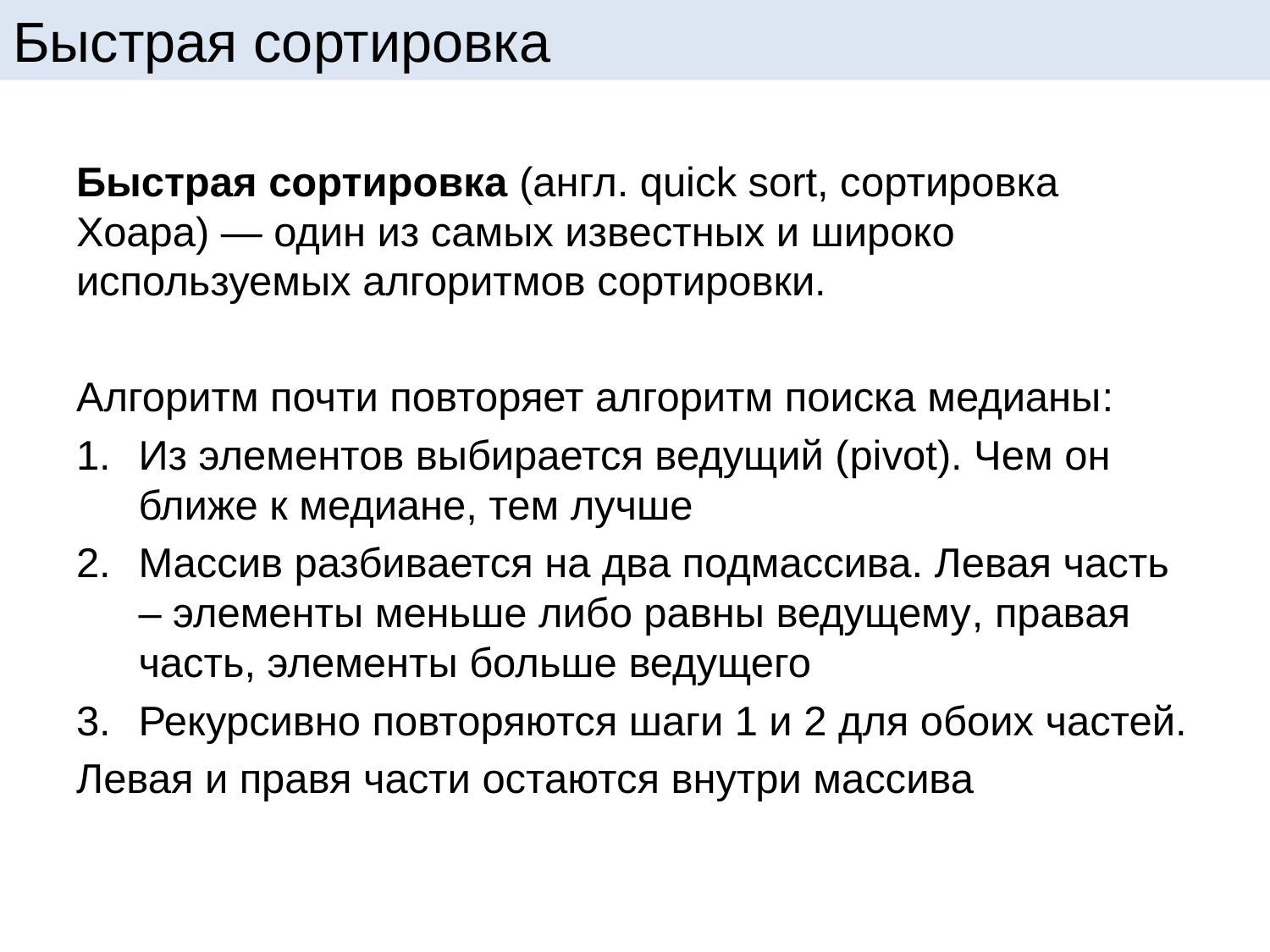

# Быстрая сортировка
Быстрая сортировка (англ. quick sort, сортировка Хоара) — один из самых известных и широко используемых алгоритмов сортировки.

Алгоритм почти повторяет алгоритм поиска медианы:
Из элементов выбирается ведущий (pivot). Чем он ближе к медиане, тем лучше
Массив разбивается на два подмассива. Левая часть – элементы меньше либо равны ведущему, правая часть, элементы больше ведущего
Рекурсивно повторяются шаги 1 и 2 для обоих частей.
Левая и правя части остаются внутри массива